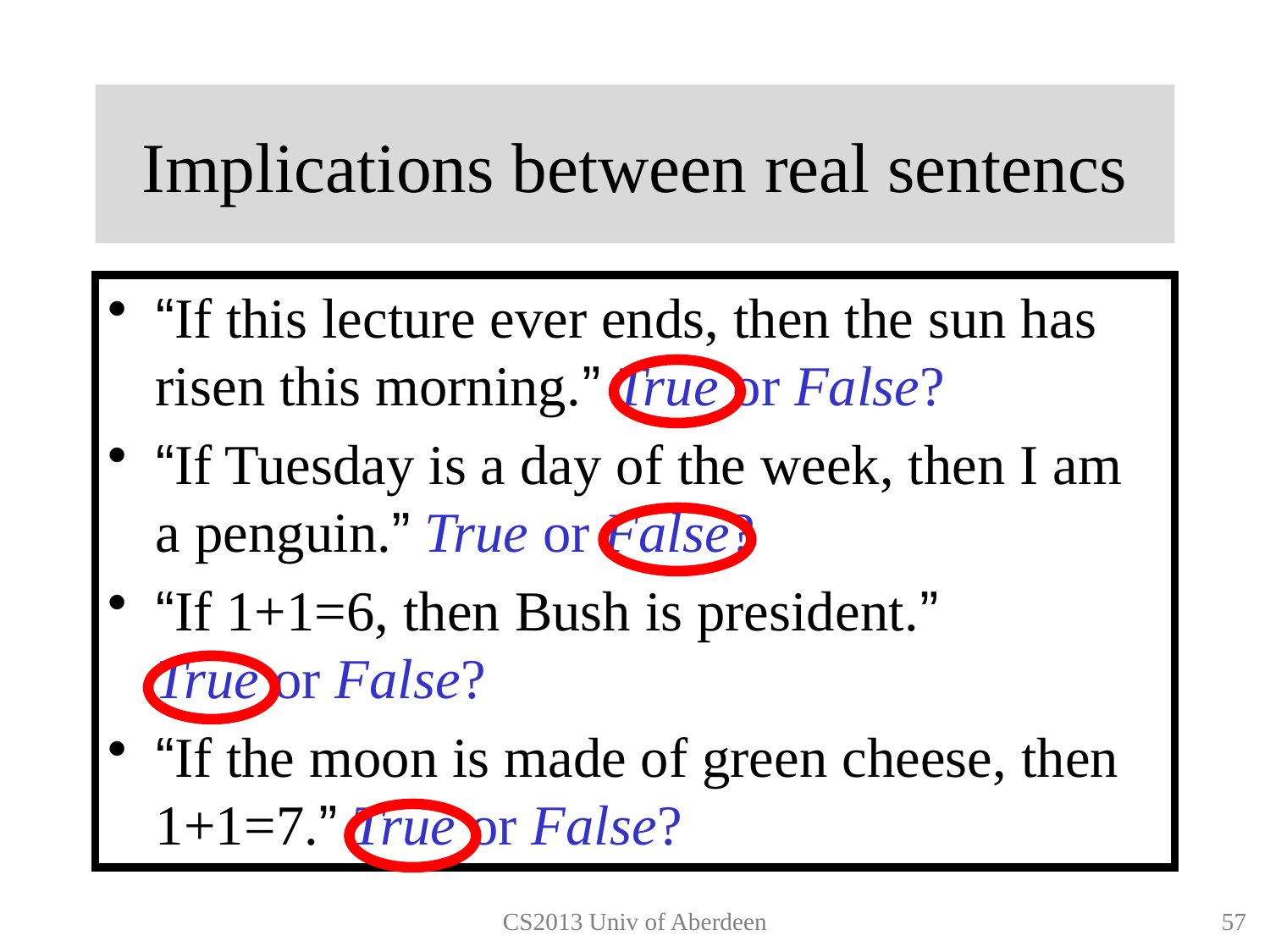

# Implications between real sentencs
“If this lecture ever ends, then the sun has risen this morning.” True or False?
“If Tuesday is a day of the week, then I am a penguin.” True or False?
“If 1+1=6, then Bush is president.”
True or False?
“If the moon is made of green cheese, then 1+1=7.” True or False?

CS2013 Univ of Aberdeen
57